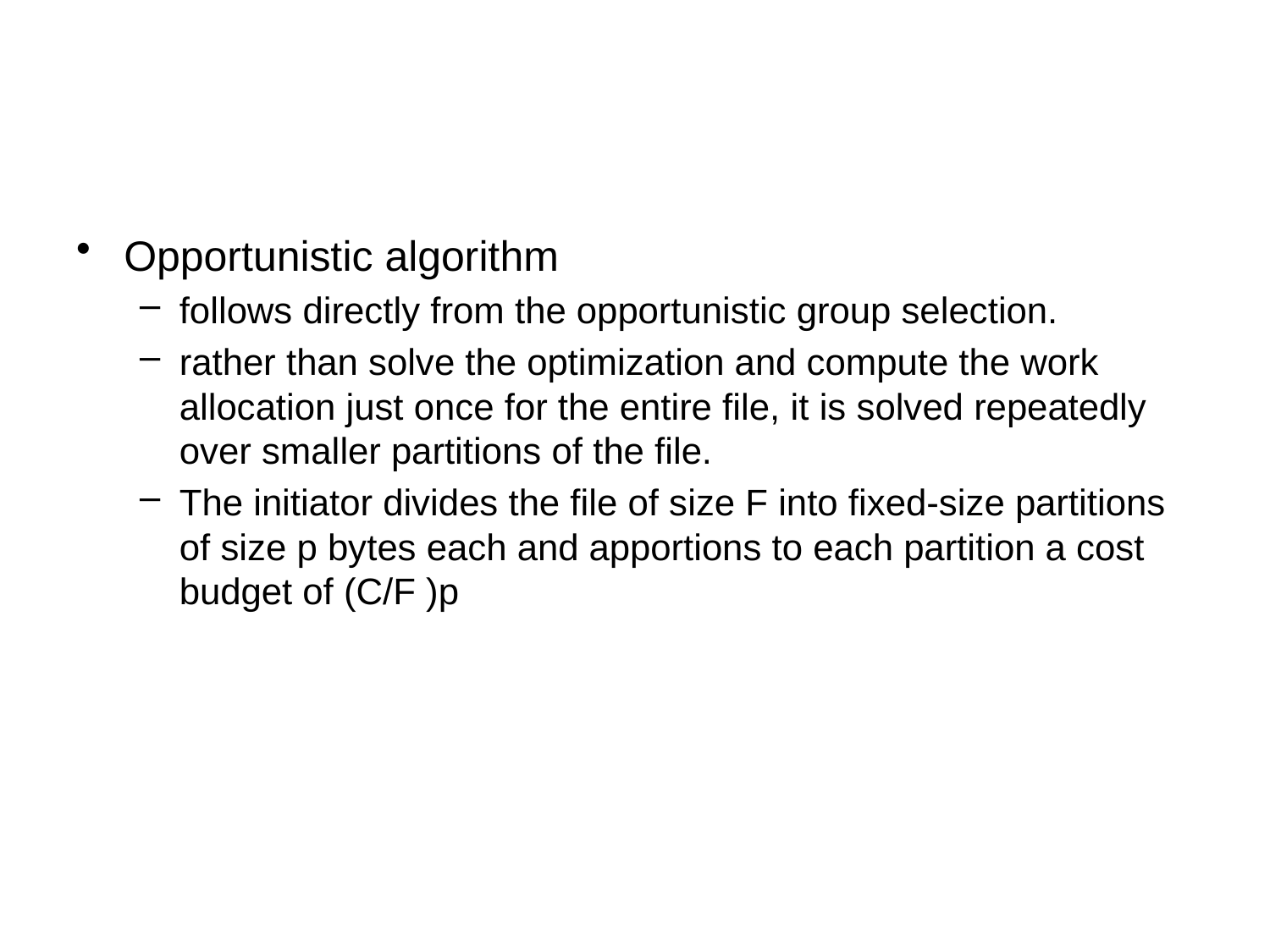

#
Opportunistic algorithm
follows directly from the opportunistic group selection.
rather than solve the optimization and compute the work allocation just once for the entire file, it is solved repeatedly over smaller partitions of the file.
The initiator divides the file of size F into fixed-size partitions of size p bytes each and apportions to each partition a cost budget of (C/F )p